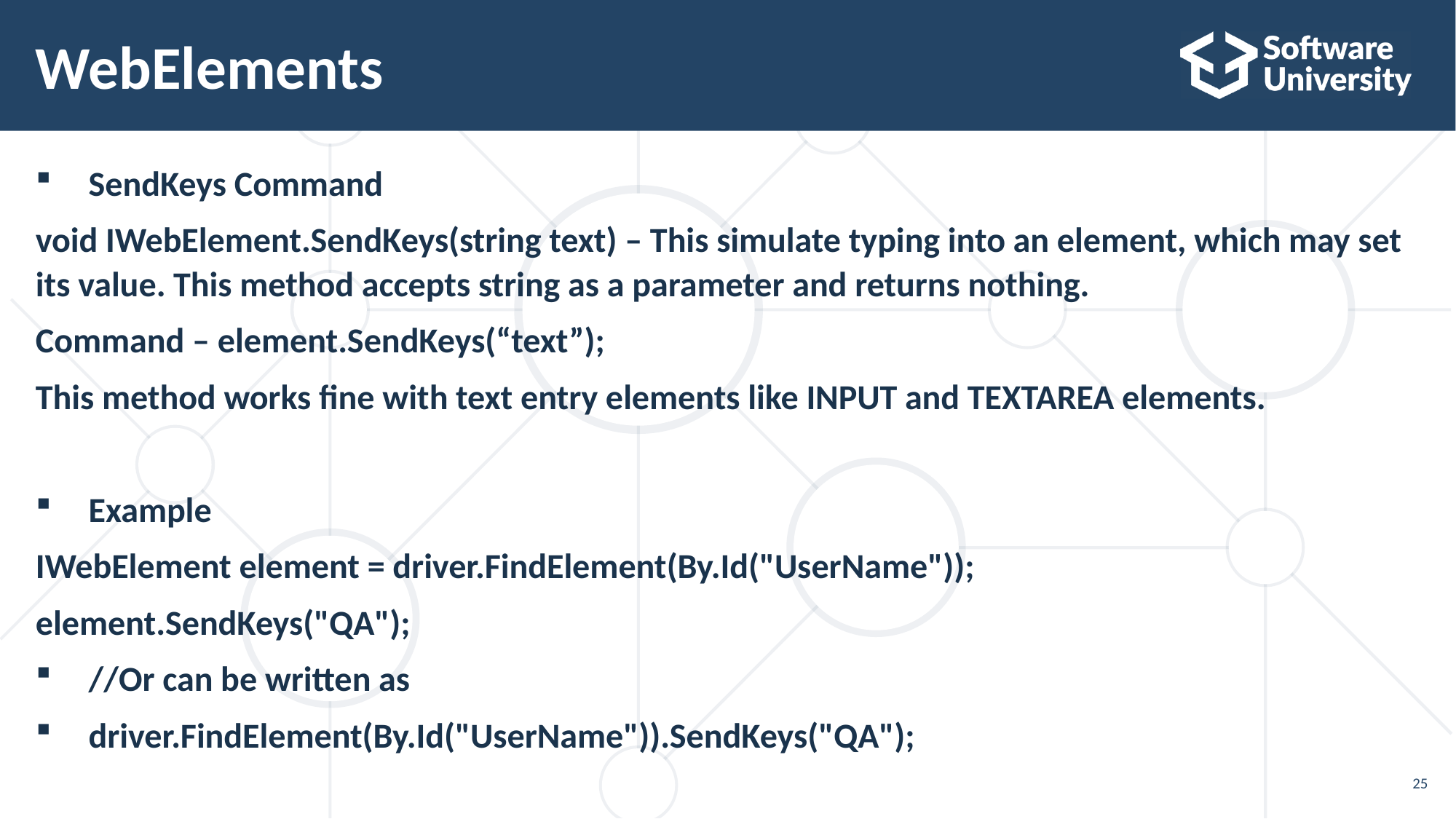

# WebElements
SendKeys Command
void IWebElement.SendKeys(string text) – This simulate typing into an element, which may set its value. This method accepts string as a parameter and returns nothing.
Command – element.SendKeys(“text”);
This method works fine with text entry elements like INPUT and TEXTAREA elements.

Example
IWebElement element = driver.FindElement(By.Id("UserName"));
element.SendKeys("QA");
//Or can be written as
driver.FindElement(By.Id("UserName")).SendKeys("QA");
25